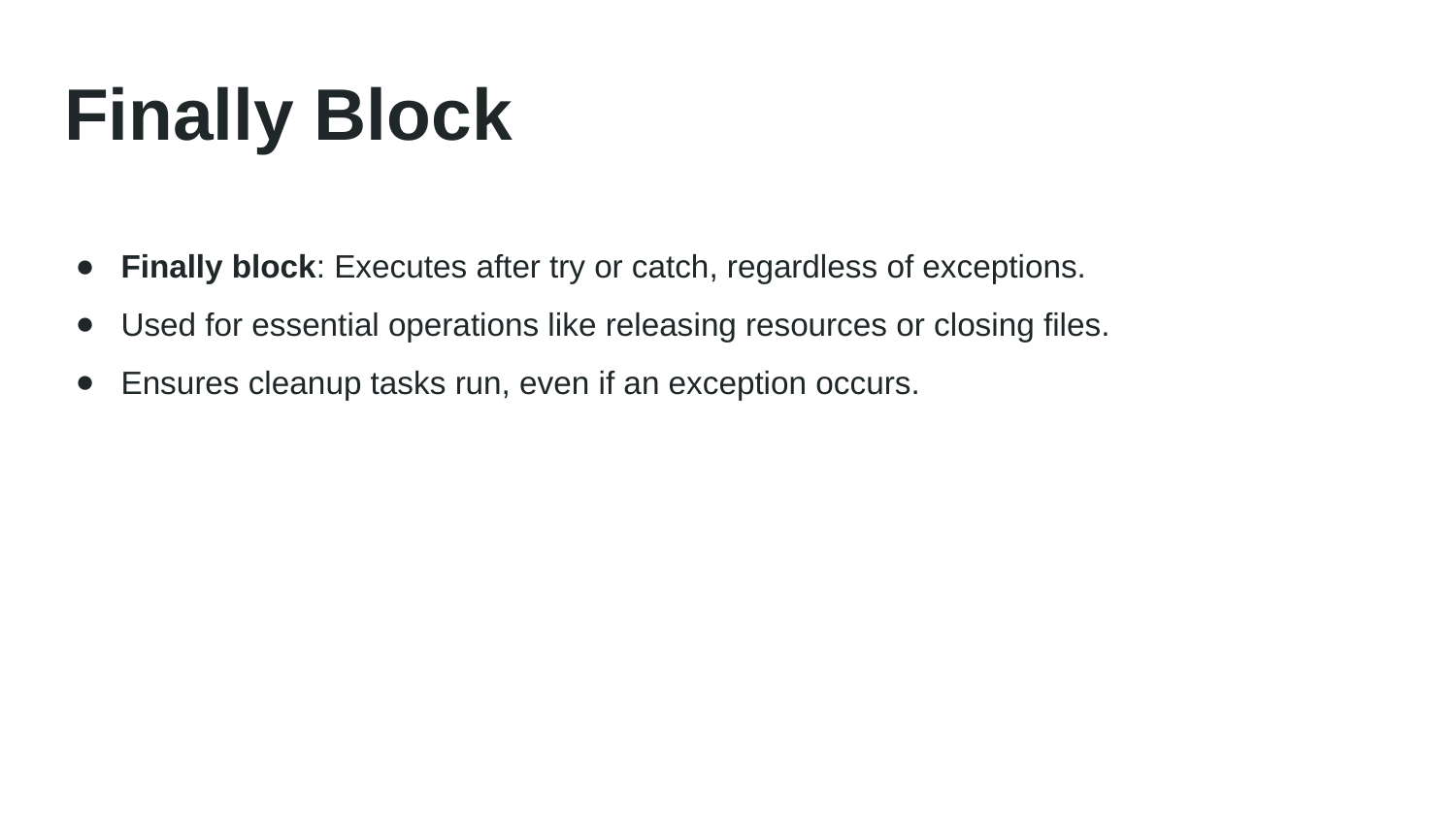

# Finally Block
Finally block: Executes after try or catch, regardless of exceptions.
Used for essential operations like releasing resources or closing files.
Ensures cleanup tasks run, even if an exception occurs.